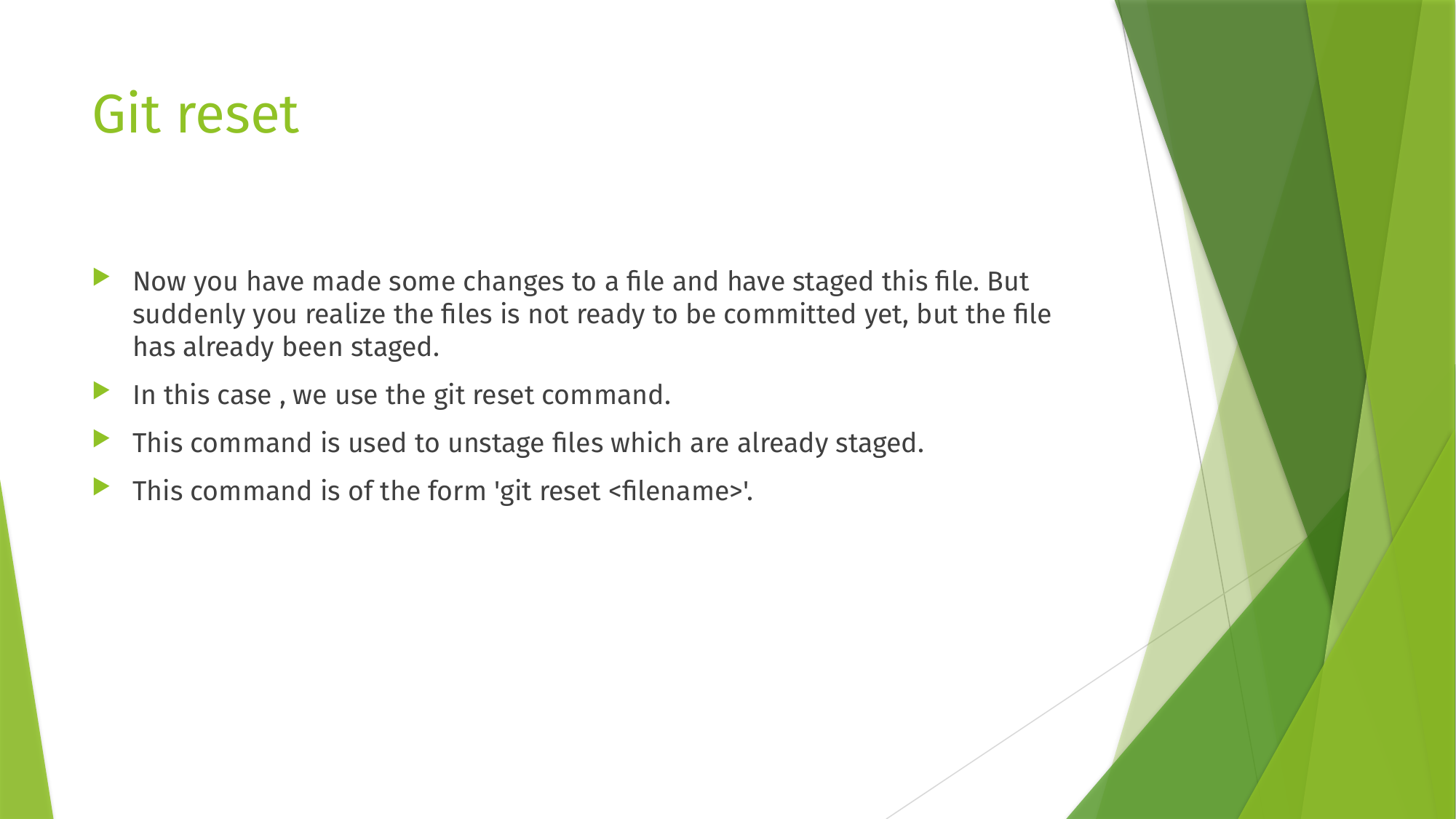

# Git reset
Now you have made some changes to a file and have staged this file. But suddenly you realize the files is not ready to be committed yet, but the file has already been staged.
In this case , we use the git reset command.
This command is used to unstage files which are already staged.
This command is of the form 'git reset <filename>'.